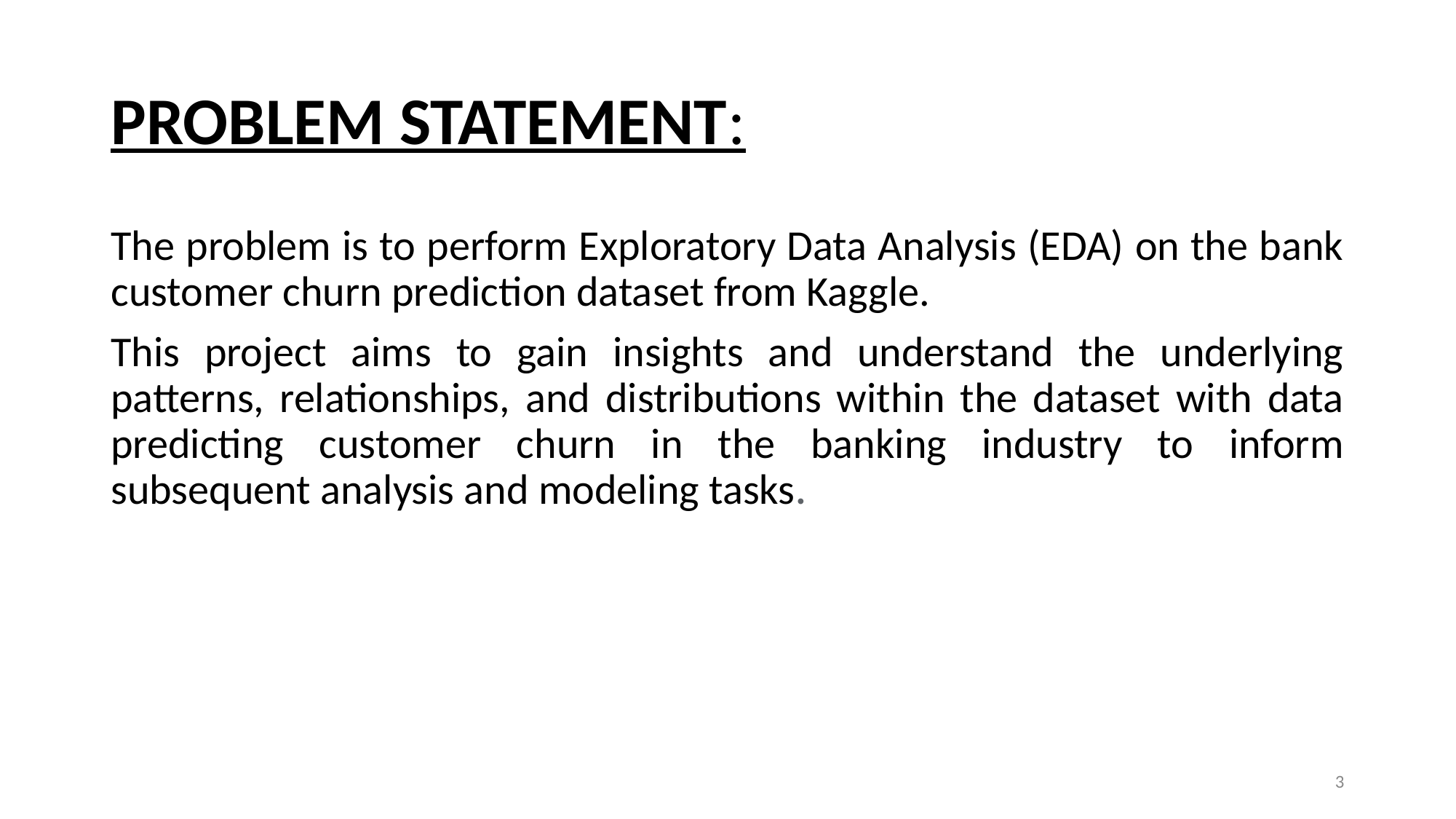

# PROBLEM STATEMENT:
The problem is to perform Exploratory Data Analysis (EDA) on the bank customer churn prediction dataset from Kaggle.
This project aims to gain insights and understand the underlying patterns, relationships, and distributions within the dataset with data predicting customer churn in the banking industry to inform subsequent analysis and modeling tasks.
3